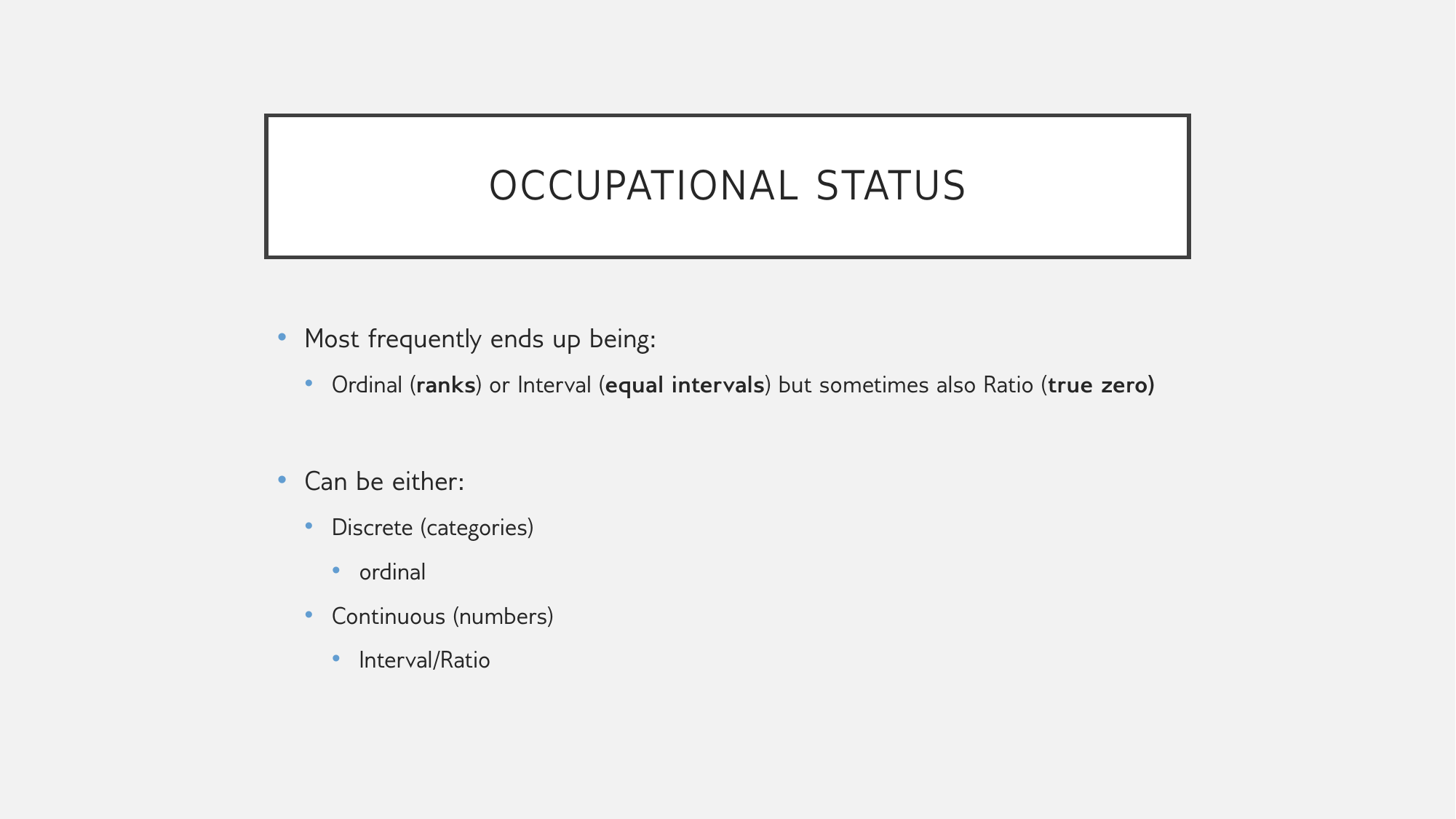

# Occupational status
Most frequently ends up being:
Ordinal (ranks) or Interval (equal intervals) but sometimes also Ratio (true zero)

Can be either:
Discrete (categories)
ordinal
Continuous (numbers)
Interval/Ratio